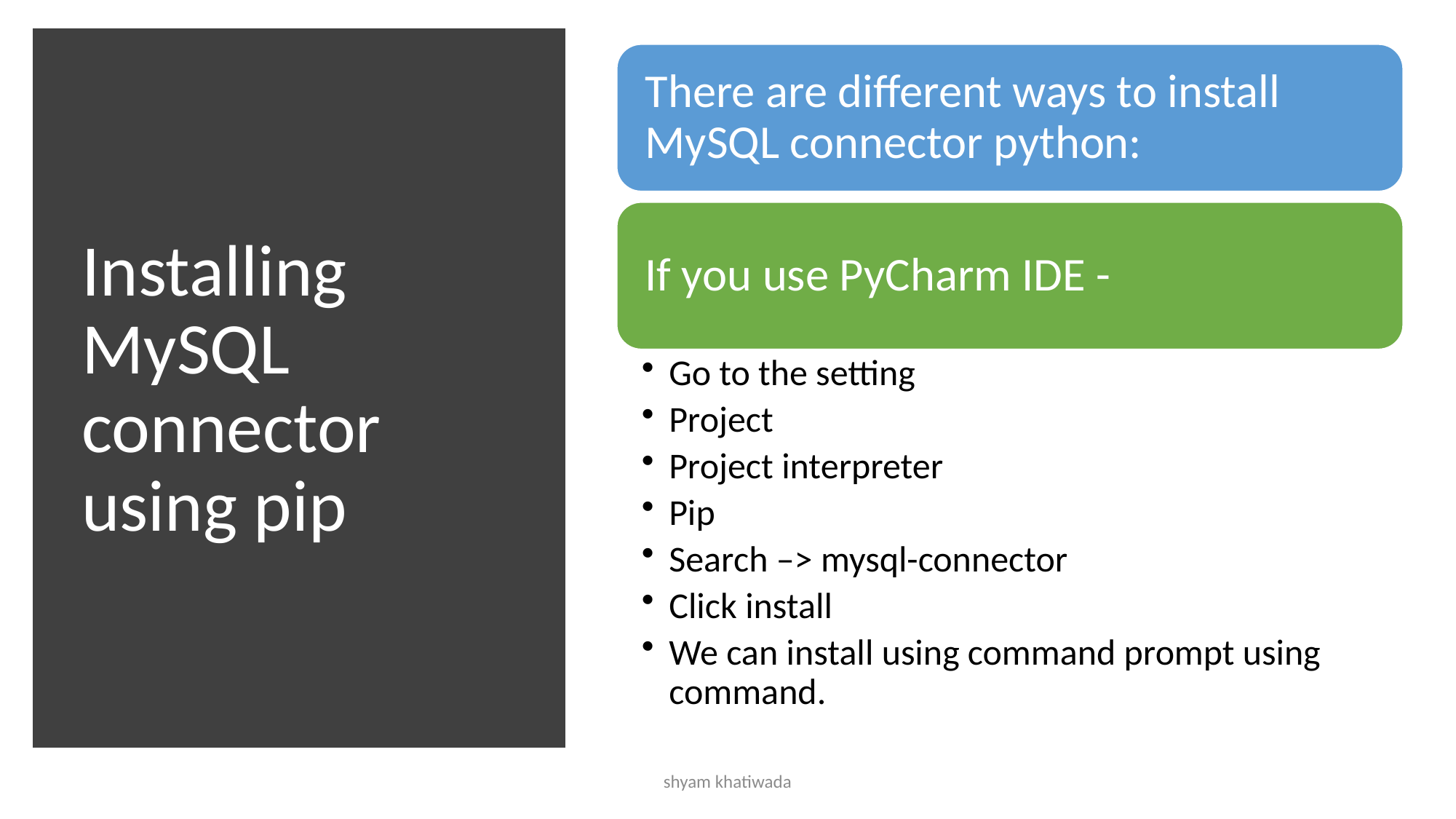

There are different ways to install MySQL connector python:
If you use PyCharm IDE -
Go to the setting
Project
Project interpreter
Pip
Search –> mysql-connector
Click install
We can install using command prompt using command.
# Installing MySQL connector using pip
shyam khatiwada